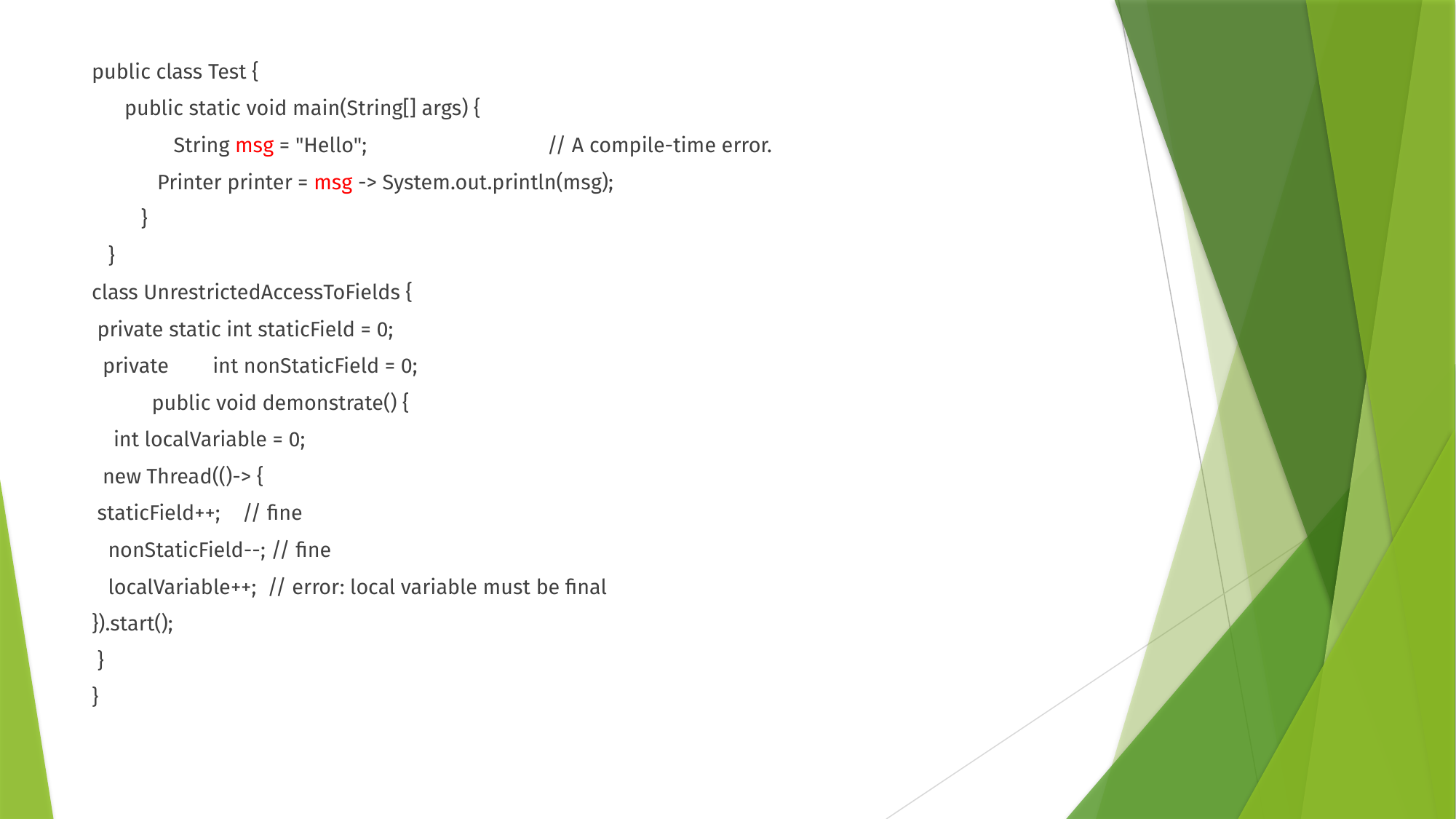

public class Test {
      public static void main(String[] args) {
               String msg = "Hello";                                 // A compile-time error.
            Printer printer = msg -> System.out.println(msg);
         }
   }
class UnrestrictedAccessToFields {
 private static int staticField = 0;
  private        int nonStaticField = 0;
           public void demonstrate() {
    int localVariable = 0;
  new Thread(()-> {
 staticField++;    // fine
   nonStaticField--; // fine
   localVariable++;  // error: local variable must be final
}).start();
 }
}